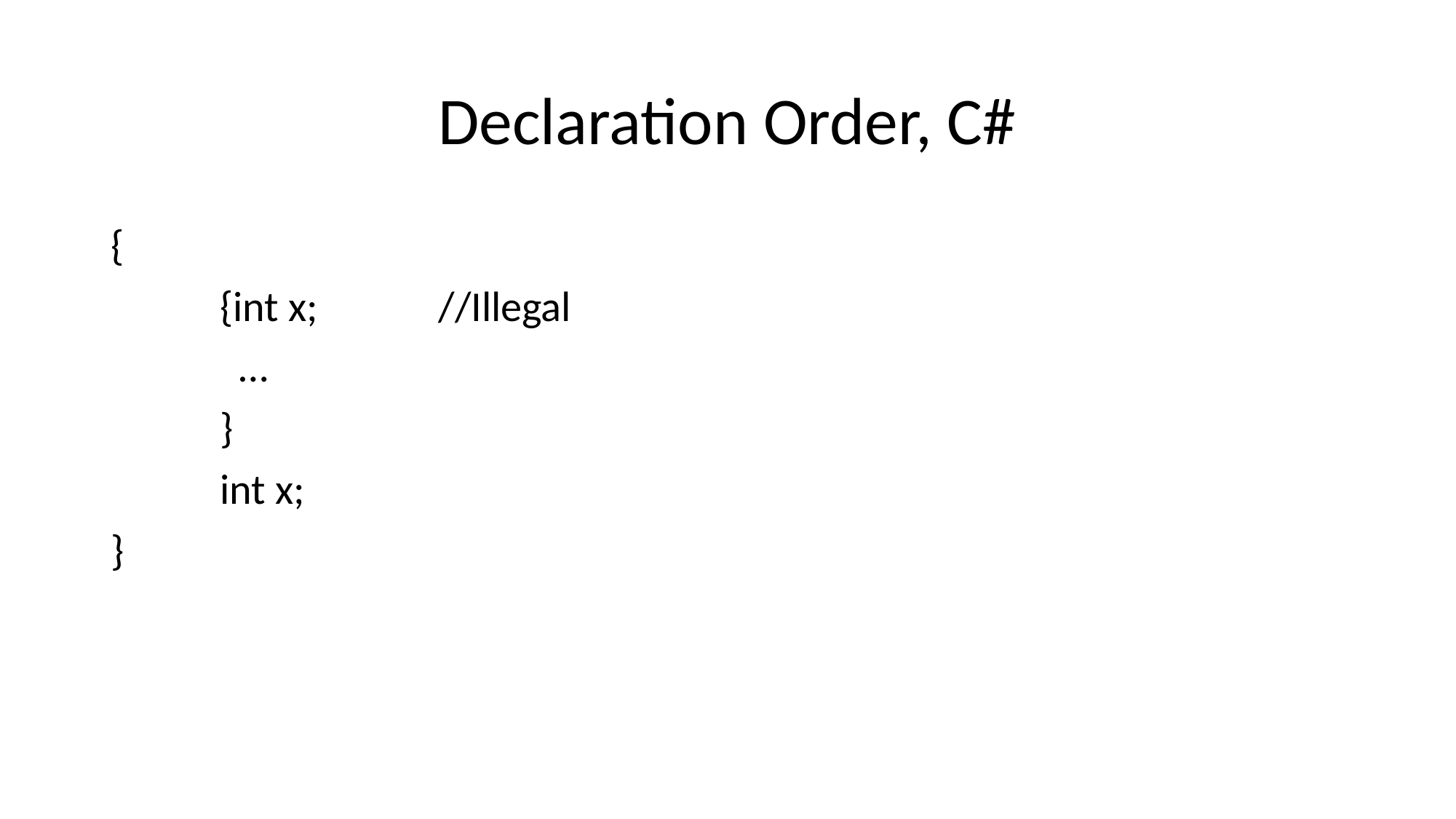

# Declaration Order, C#
{
	{int x;		//Illegal
	  …
	}
	int x;
}